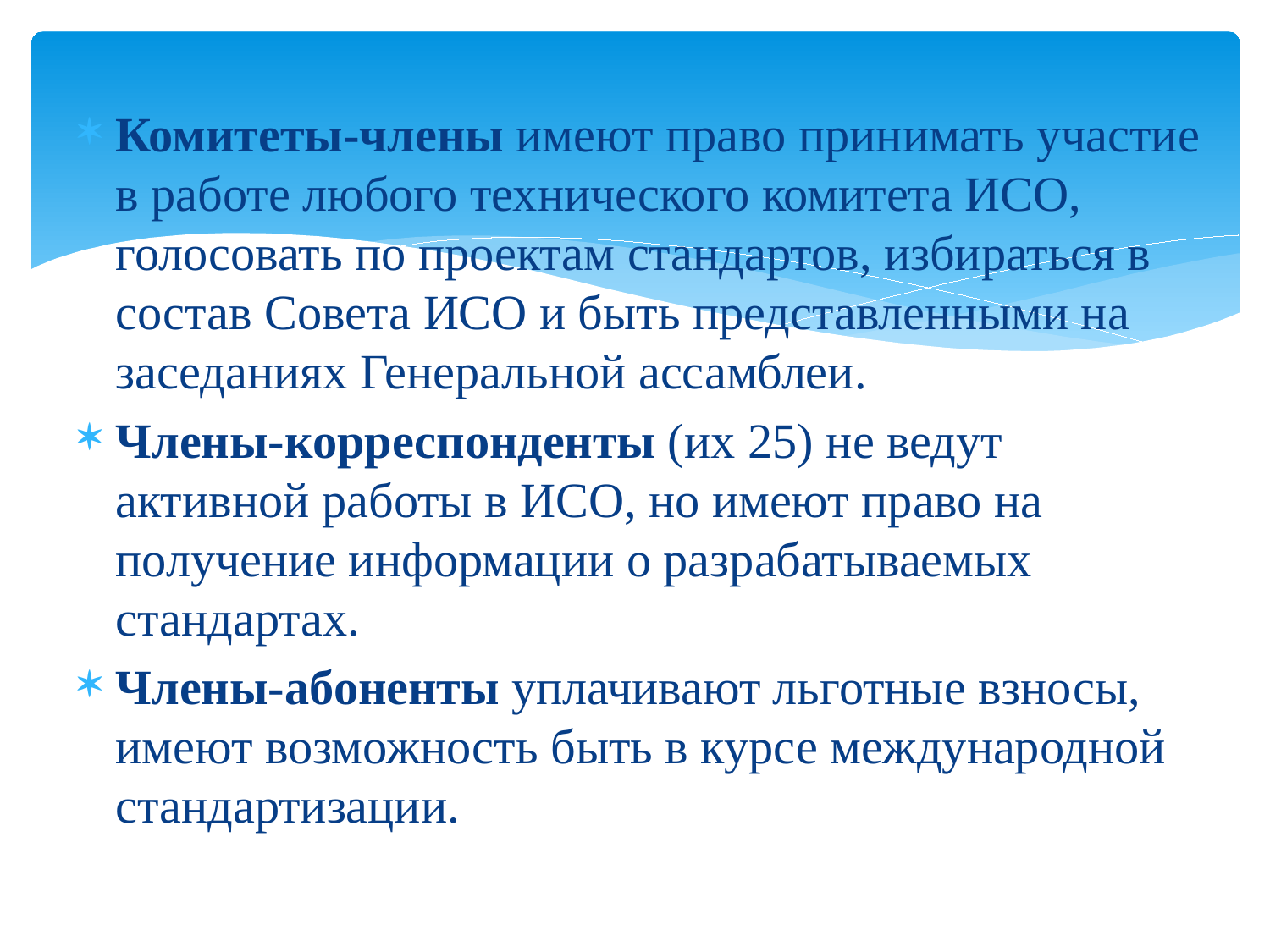

#
Комитеты-члены имеют право принимать участие в работе любого технического комитета ИСО, голосовать по проектам стандартов, избираться в состав Совета ИСО и быть представленными на заседаниях Генеральной ассамблеи.
Члены-корреспонденты (их 25) не ведут активной работы в ИСО, но имеют право на получение информации о разрабатываемых стандартах.
Члены-абоненты уплачивают льготные взносы, имеют возможность быть в курсе международной стандартизации.